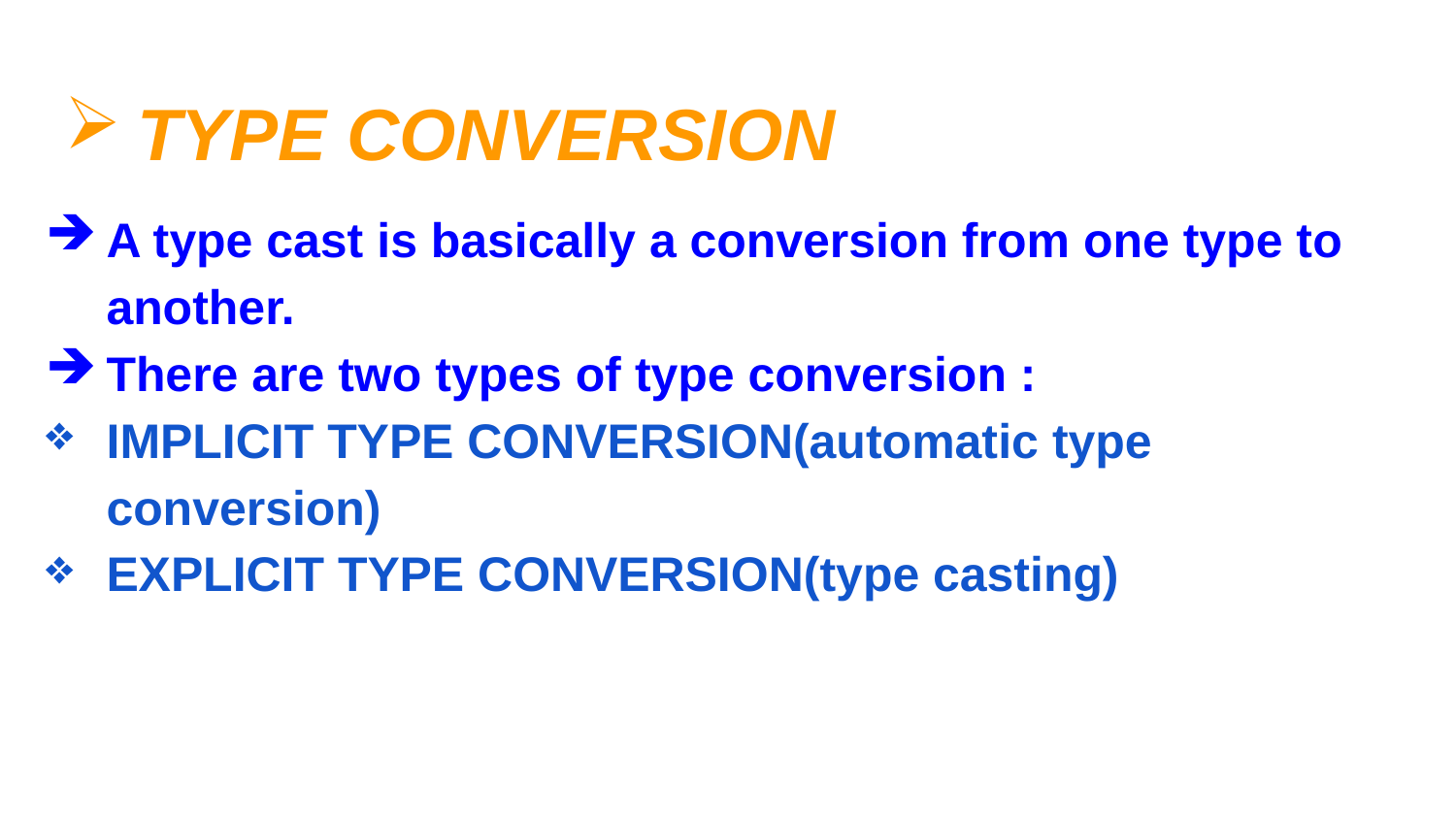

# TYPE CONVERSION

A type cast is basically a conversion from one type to another.
There are two types of type conversion :
IMPLICIT TYPE CONVERSION(automatic type conversion)
EXPLICIT TYPE CONVERSION(type casting)